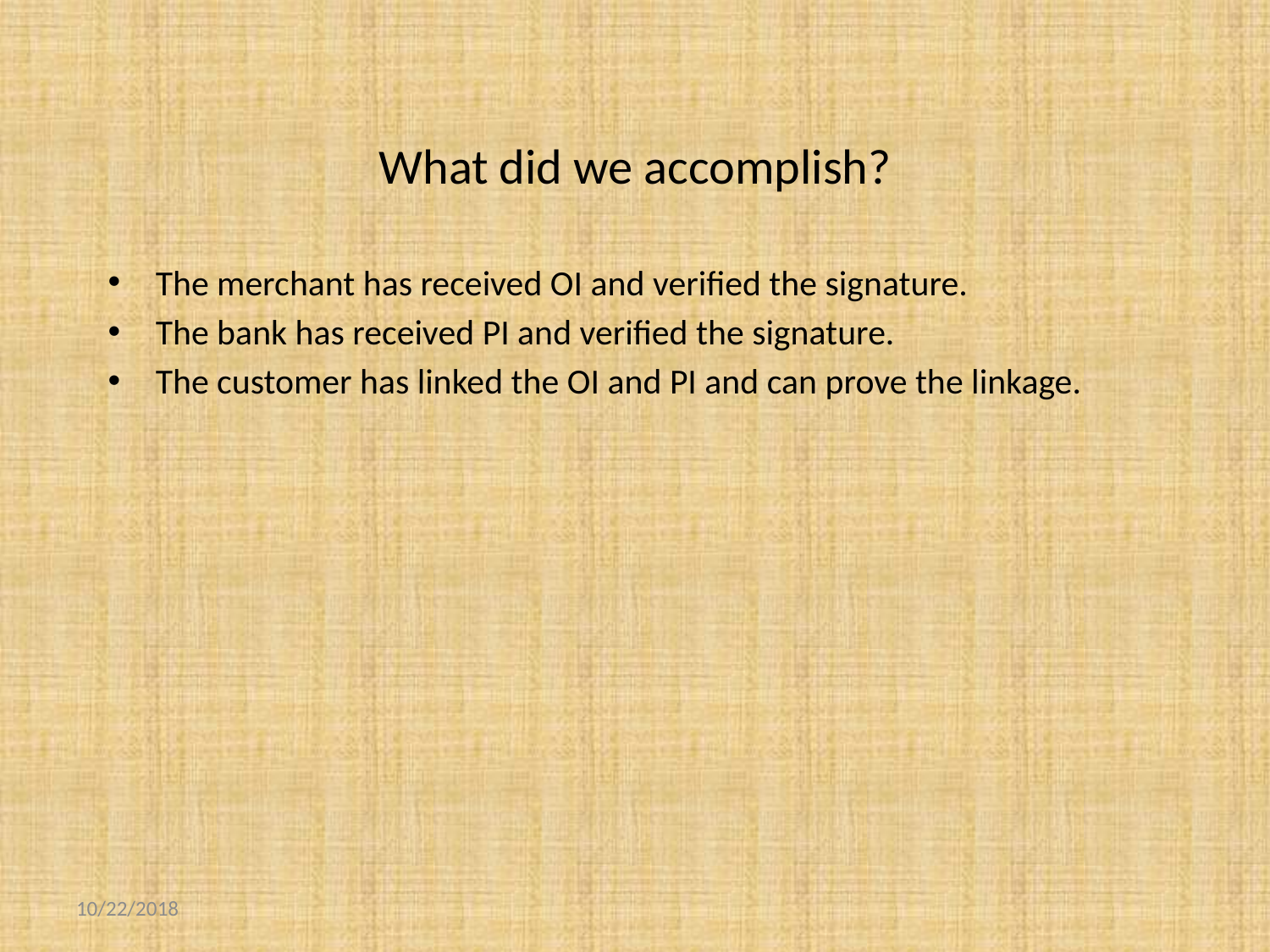

# What did we accomplish?
The merchant has received OI and verified the signature.
The bank has received PI and verified the signature.
The customer has linked the OI and PI and can prove the linkage.
10/22/2018